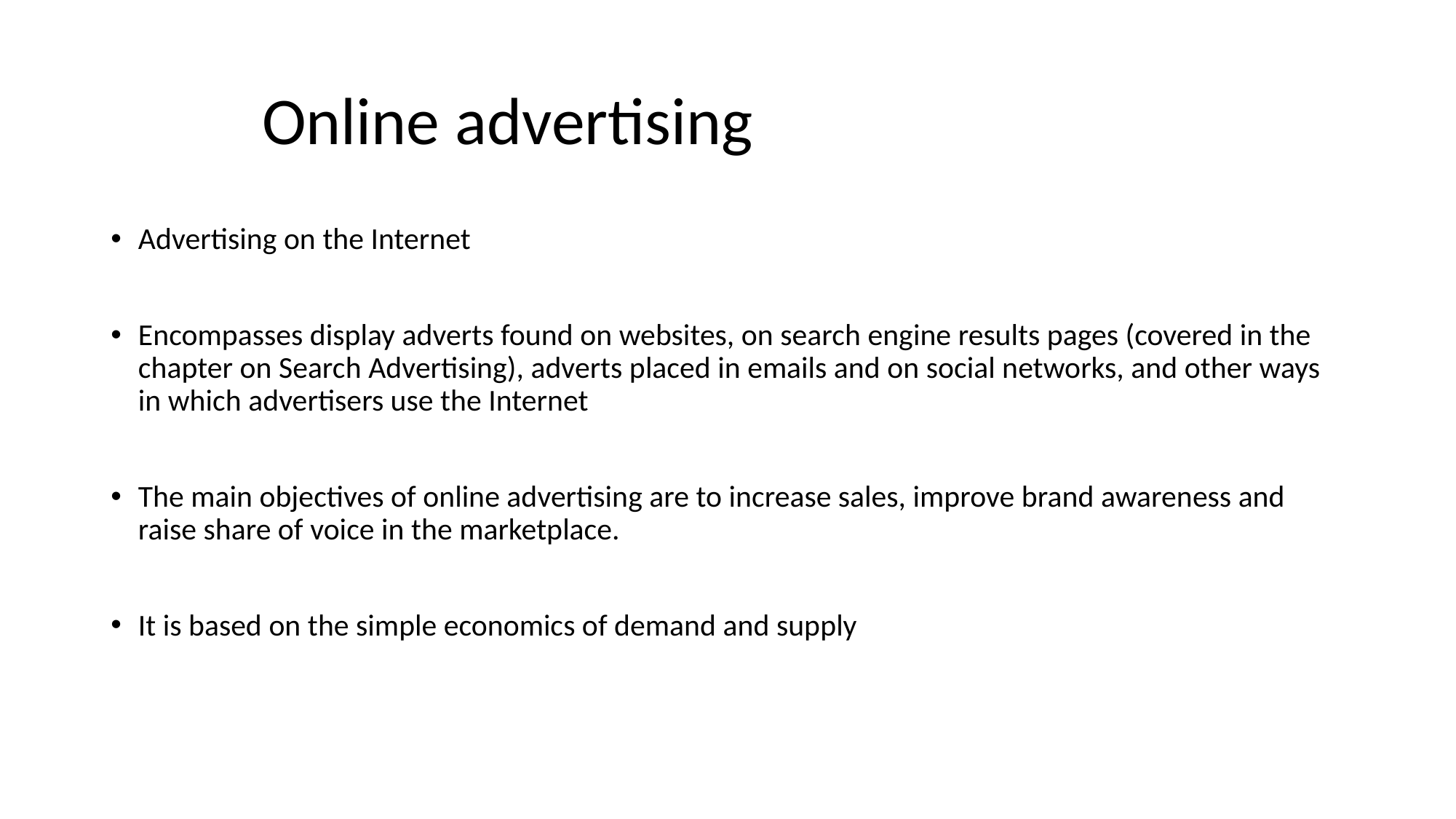

# Online advertising
Advertising on the Internet

Encompasses display adverts found on websites, on search engine results pages (covered in the chapter on Search Advertising), adverts placed in emails and on social networks, and other ways in which advertisers use the Internet

The main objectives of online advertising are to increase sales, improve brand awareness and raise share of voice in the marketplace.

It is based on the simple economics of demand and supply